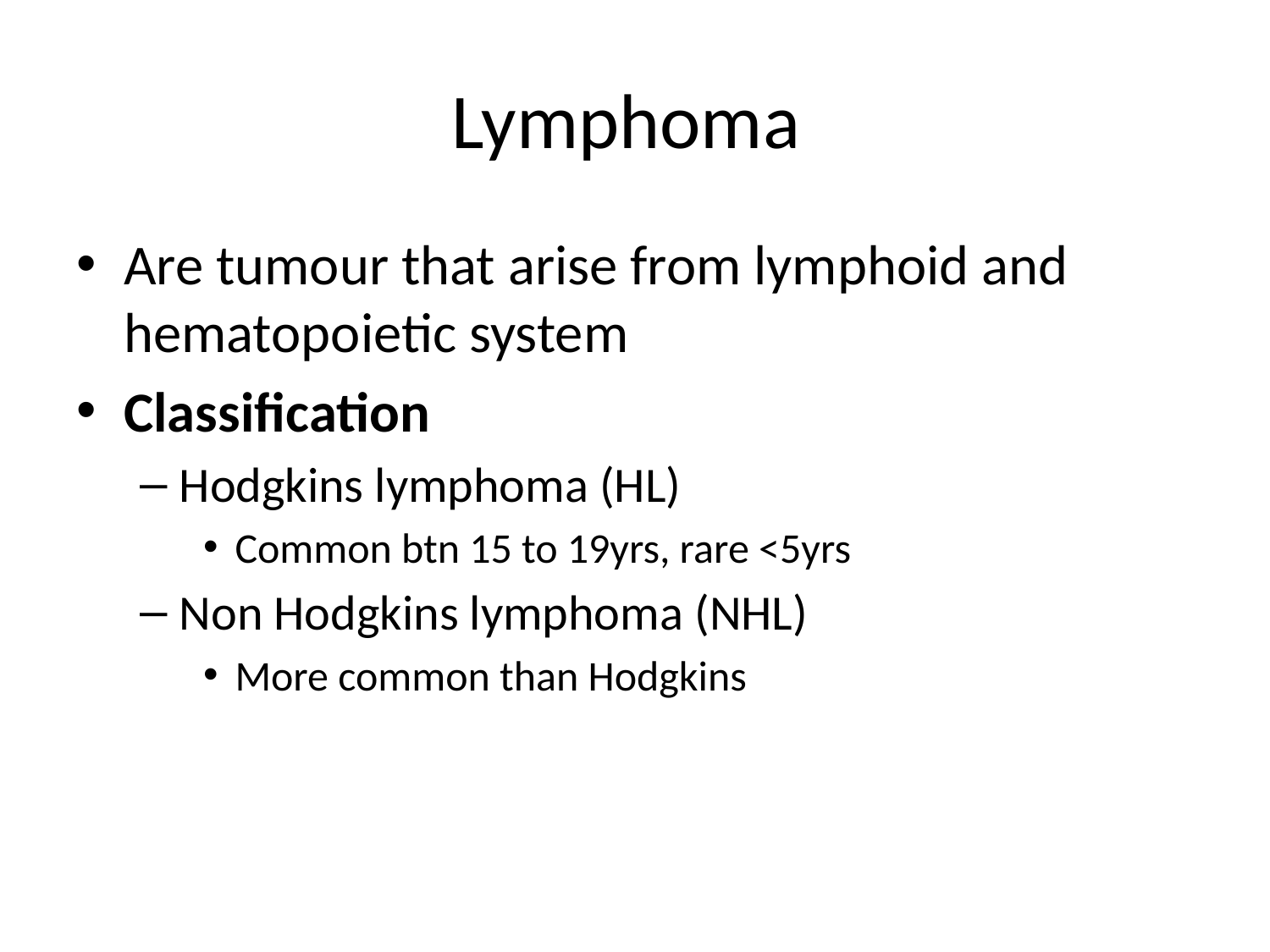

# Lymphoma
Are tumour that arise from lymphoid and hematopoietic system
Classification
Hodgkins lymphoma (HL)
Common btn 15 to 19yrs, rare <5yrs
Non Hodgkins lymphoma (NHL)
More common than Hodgkins